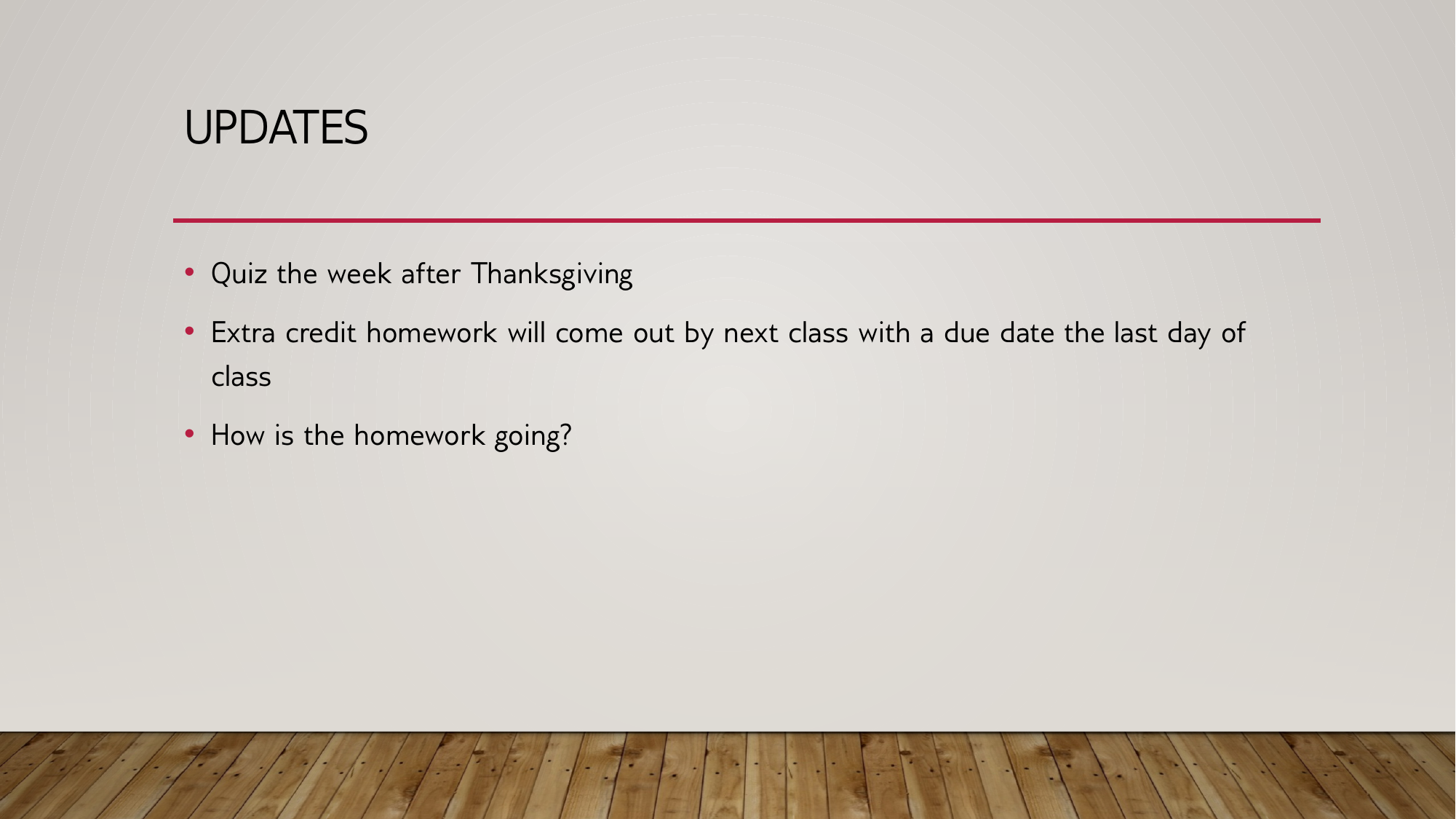

# UPDATES
Quiz the week after Thanksgiving
Extra credit homework will come out by next class with a due date the last day of class
How is the homework going?